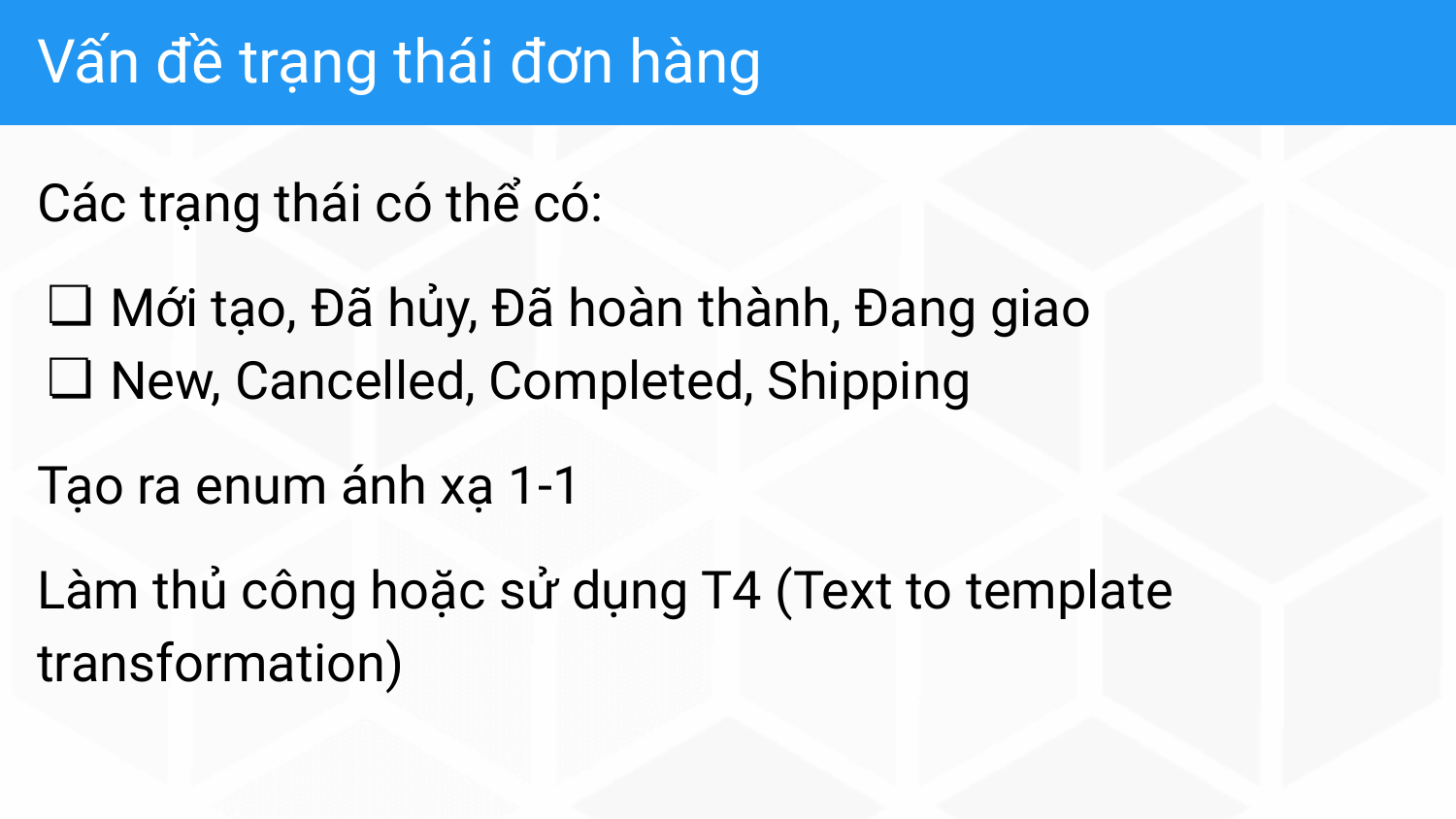

# Vấn đề trạng thái đơn hàng
Các trạng thái có thể có:
Mới tạo, Đã hủy, Đã hoàn thành, Đang giao
New, Cancelled, Completed, Shipping
Tạo ra enum ánh xạ 1-1
Làm thủ công hoặc sử dụng T4 (Text to template transformation)